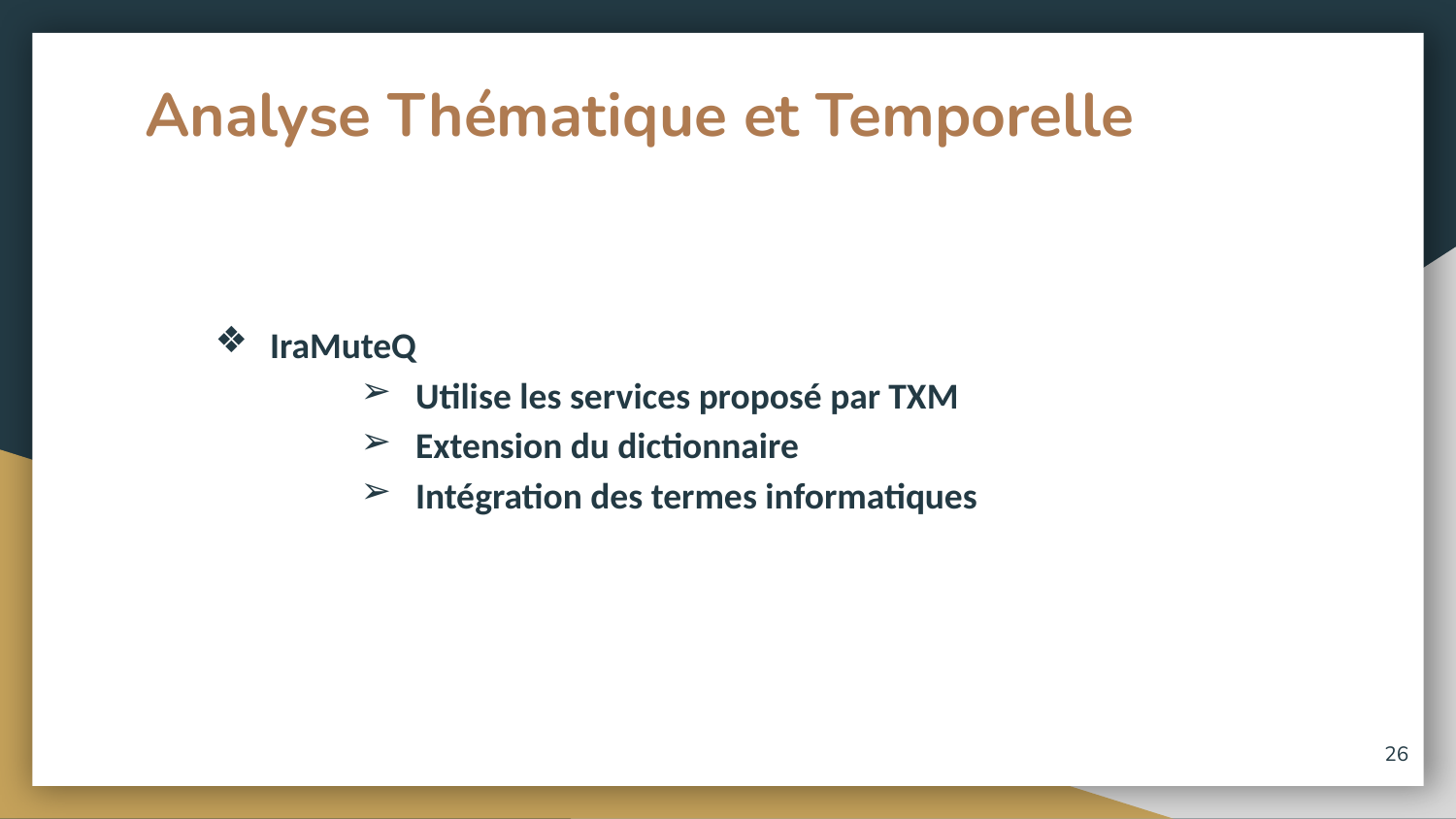

# Analyse Thématique et Temporelle

IraMuteQ
Utilise les services proposé par TXM
Extension du dictionnaire
Intégration des termes informatiques

26